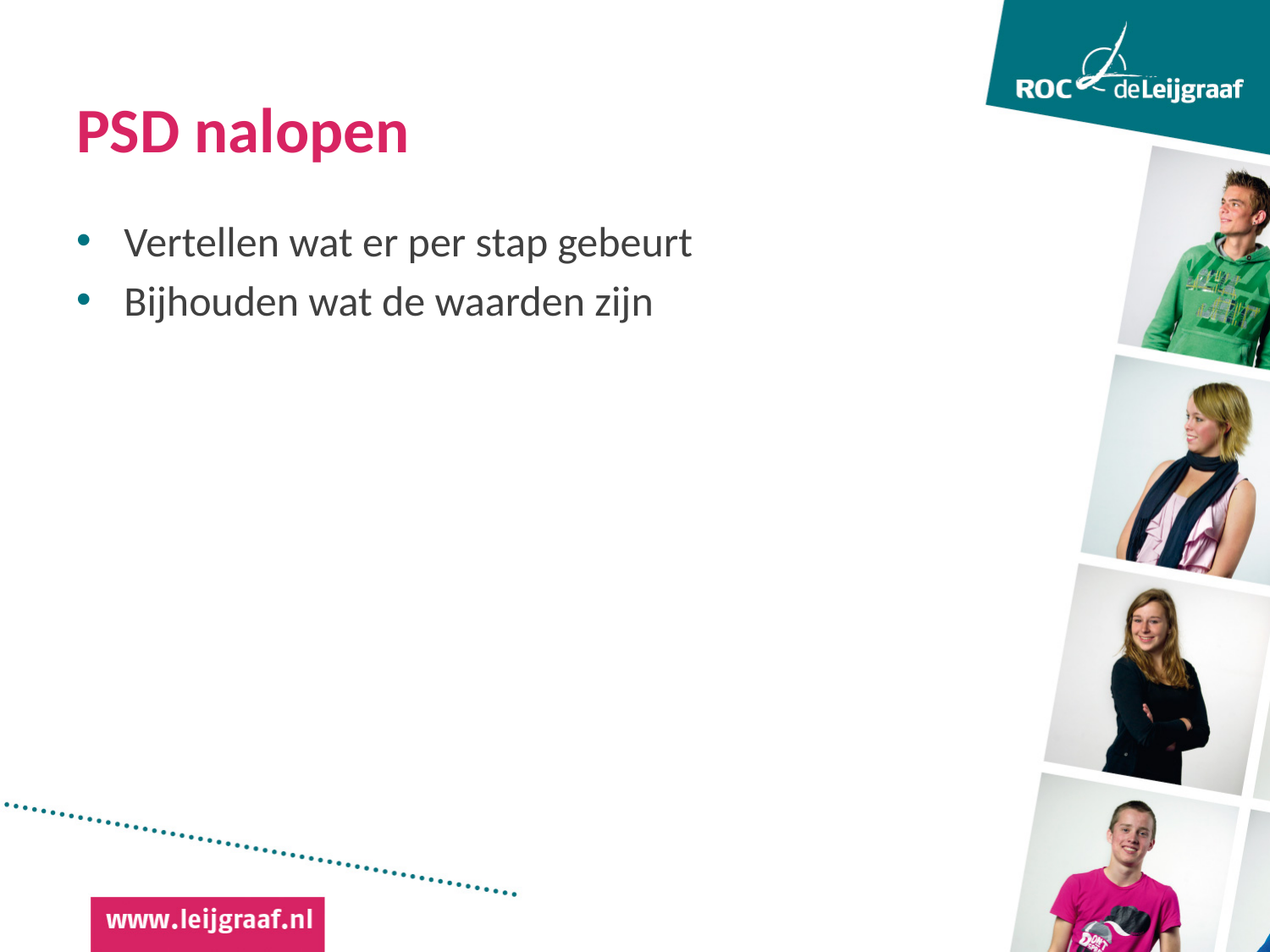

# PSD nalopen
Vertellen wat er per stap gebeurt
Bijhouden wat de waarden zijn